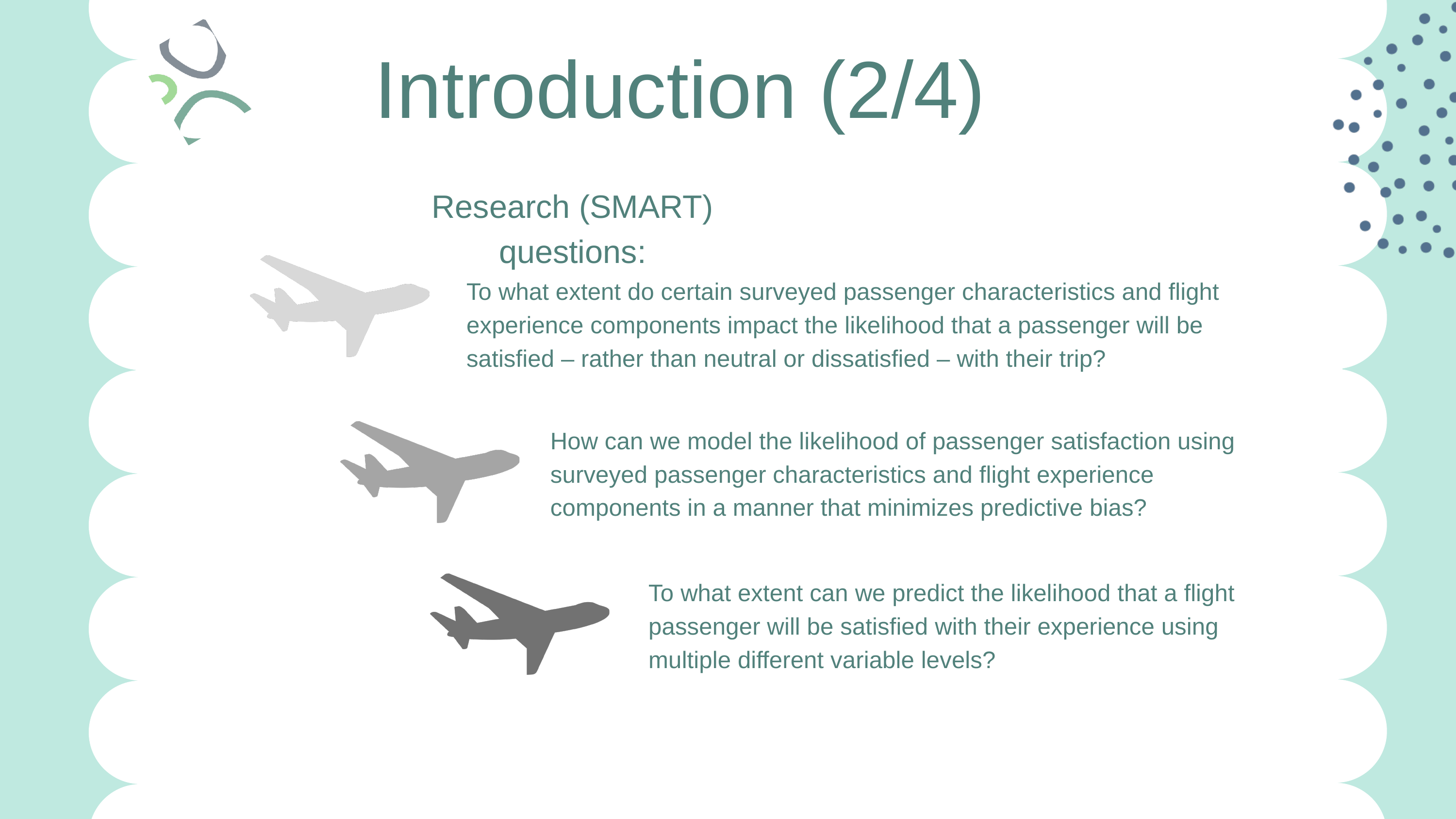

Introduction (2/4)

Research (SMART) questions:

To what extent do certain surveyed passenger characteristics and flight experience components impact the likelihood that a passenger will be satisfied – rather than neutral or dissatisfied – with their trip?
How can we model the likelihood of passenger satisfaction using surveyed passenger characteristics and flight experience components in a manner that minimizes predictive bias?

To what extent can we predict the likelihood that a flight passenger will be satisfied with their experience using multiple different variable levels?